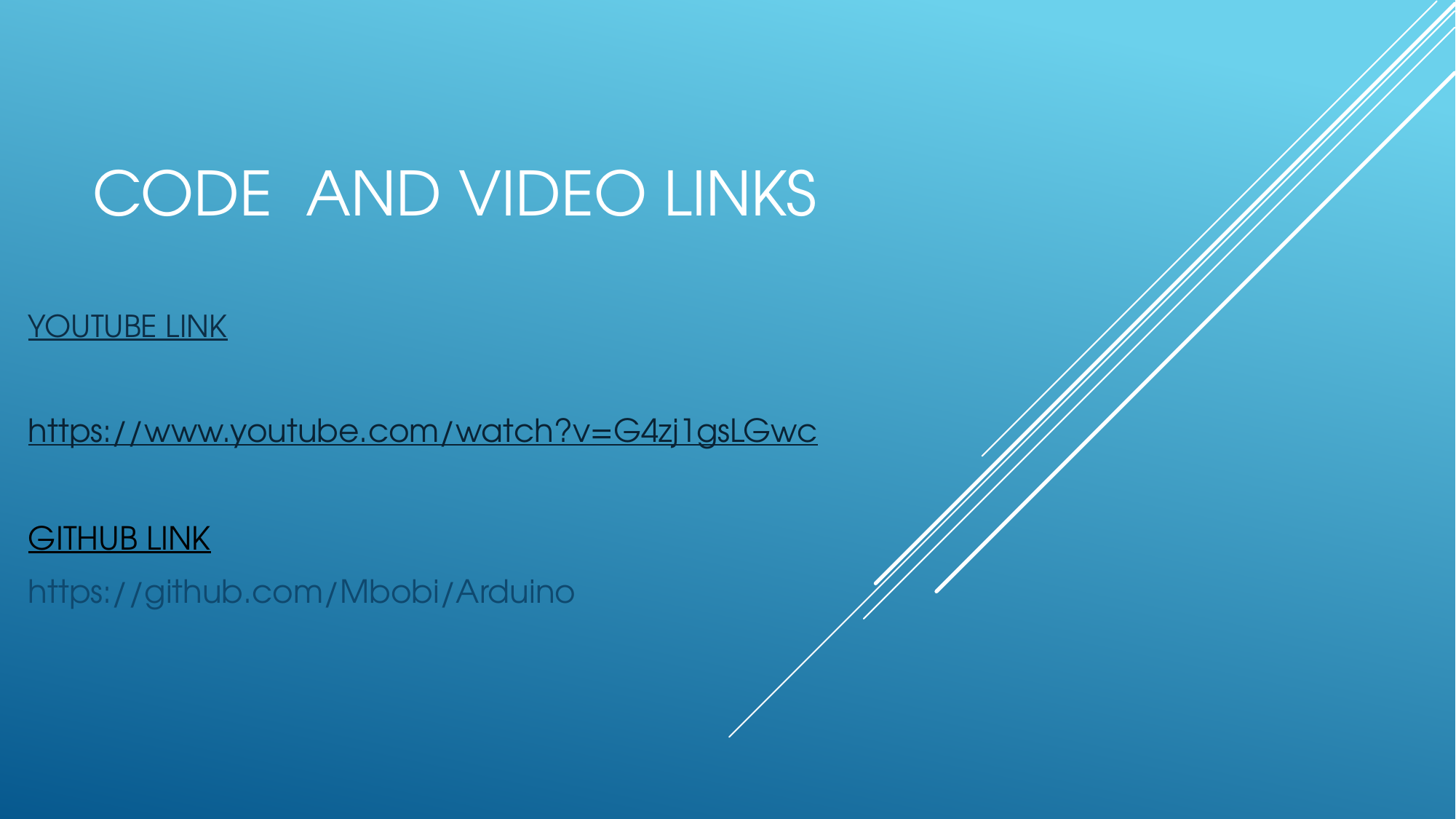

# Code  and video links
YOUTUBE LINK

https://www.youtube.com/watch?v=G4zj1gsLGwc

GITHUB LINK
https://github.com/Mbobi/Arduino